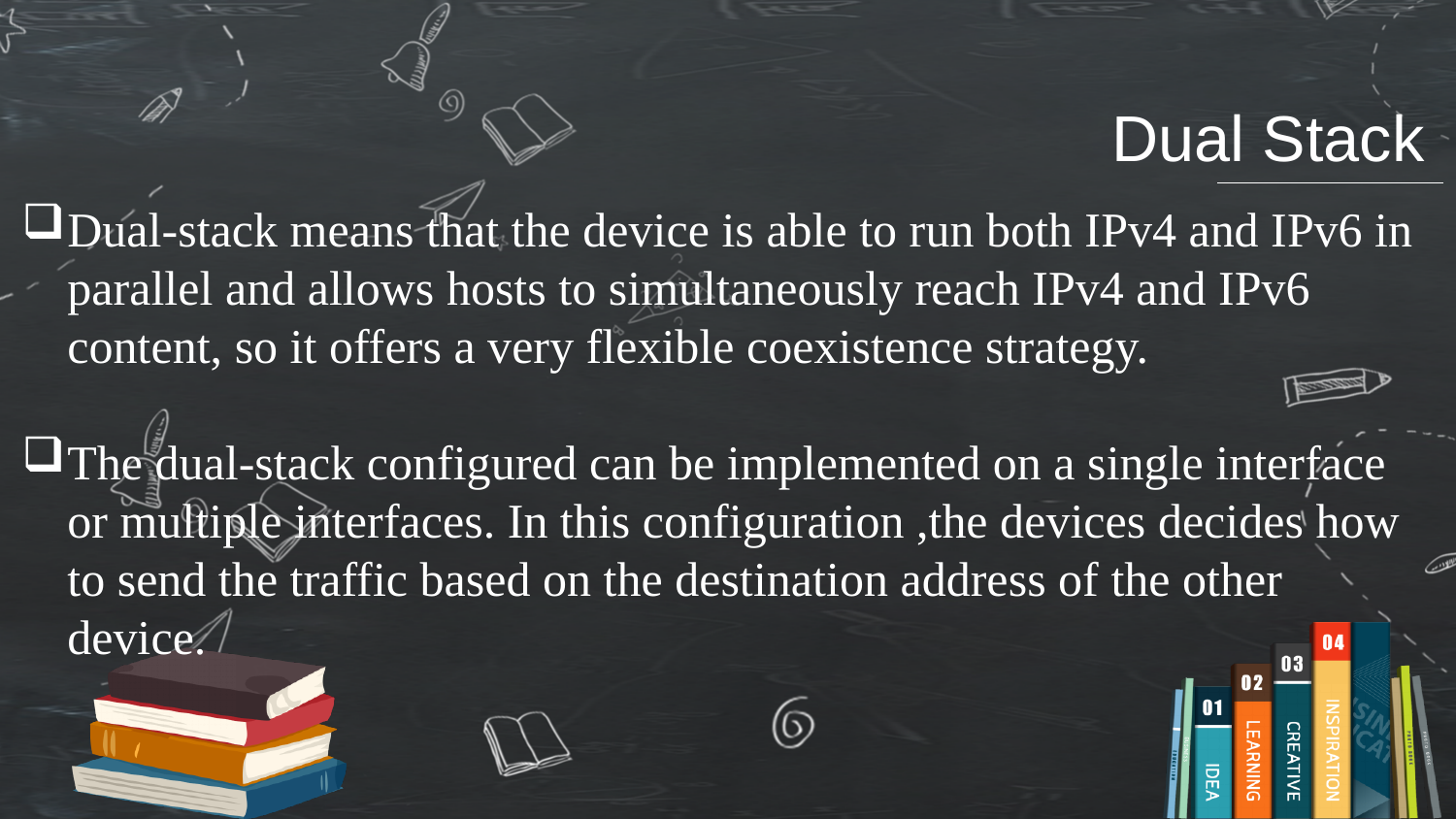

Dual Stack
Dual-stack means that the device is able to run both IPv4 and IPv6 in parallel and allows hosts to simultaneously reach IPv4 and IPv6 content, so it offers a very flexible coexistence strategy.

The dual-stack configured can be implemented on a single interface or multiple interfaces. In this configuration ,the devices decides how to send the traffic based on the destination address of the other device.